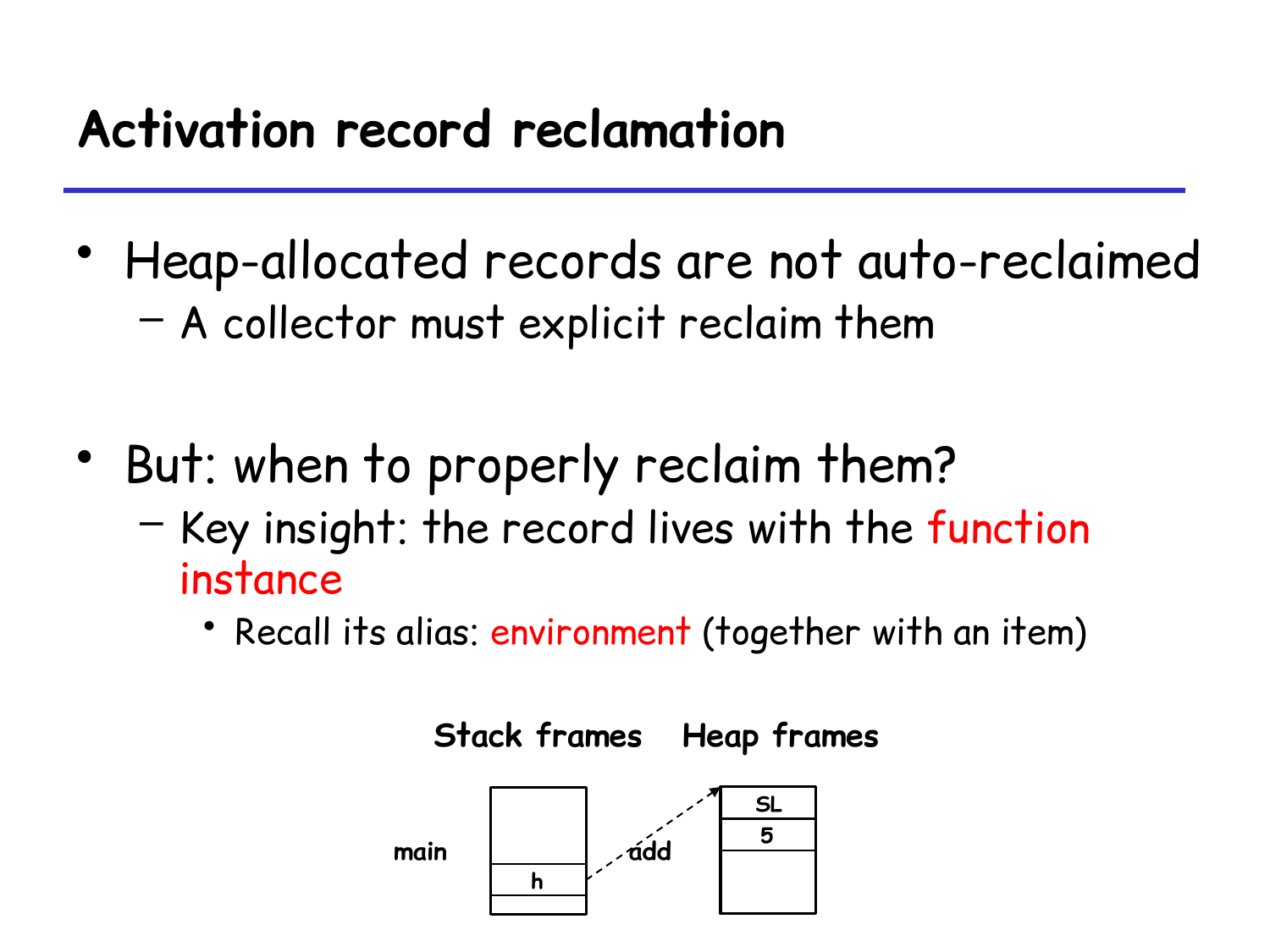

# Activation record reclamation
Heap-allocated records are not auto-reclaimed
A collector must explicit reclaim them

But: when to properly reclaim them?
Key insight: the record lives with the function instance
Recall its alias: environment (together with an item)
Stack frames
Heap frames
SL

5

add
main
20
h